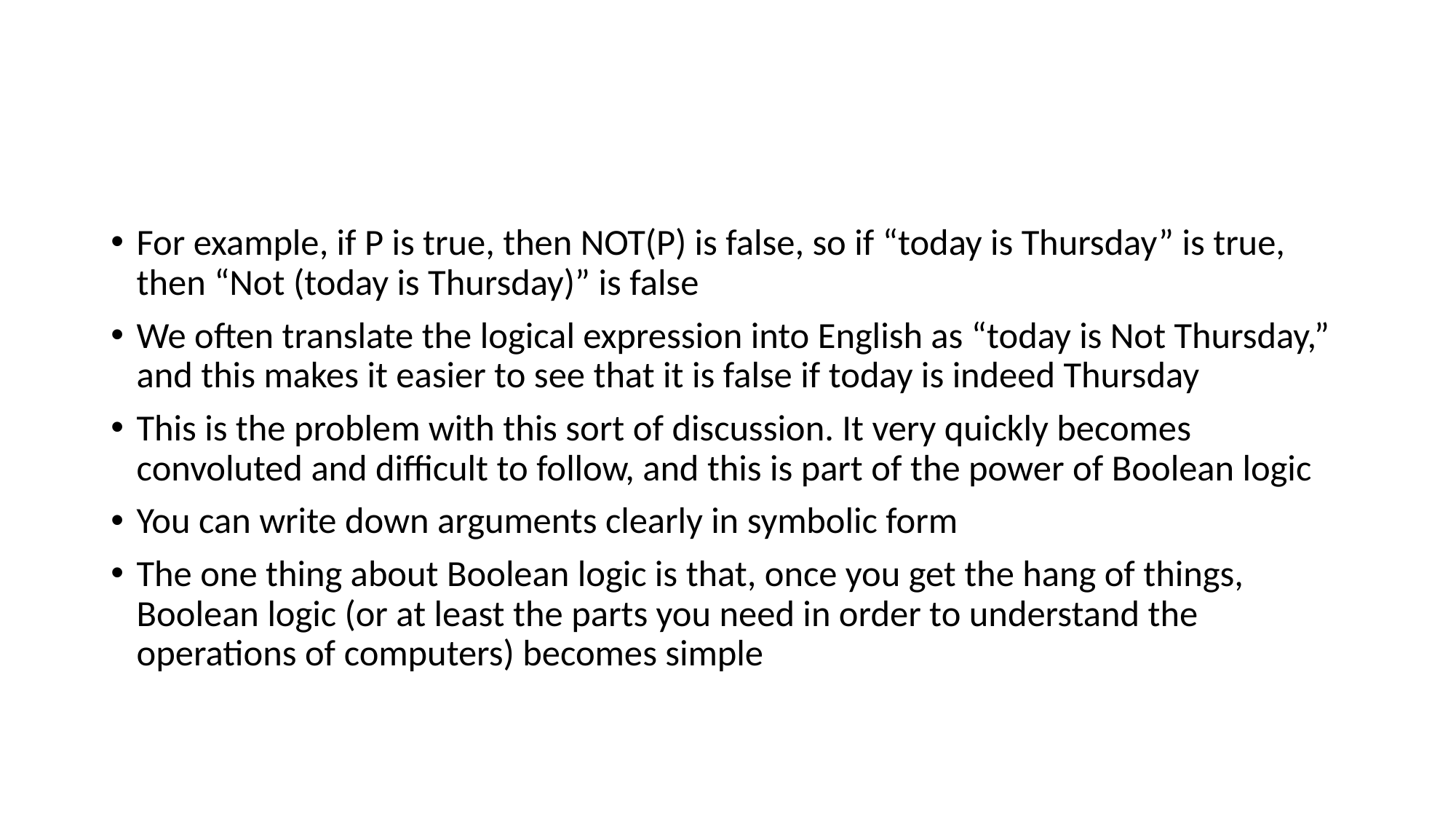

#
For example, if P is true, then NOT(P) is false, so if “today is Thursday” is true, then “Not (today is Thursday)” is false
We often translate the logical expression into English as “today is Not Thursday,” and this makes it easier to see that it is false if today is indeed Thursday
This is the problem with this sort of discussion. It very quickly becomes convoluted and difficult to follow, and this is part of the power of Boolean logic
You can write down arguments clearly in symbolic form
The one thing about Boolean logic is that, once you get the hang of things, Boolean logic (or at least the parts you need in order to understand the operations of computers) becomes simple